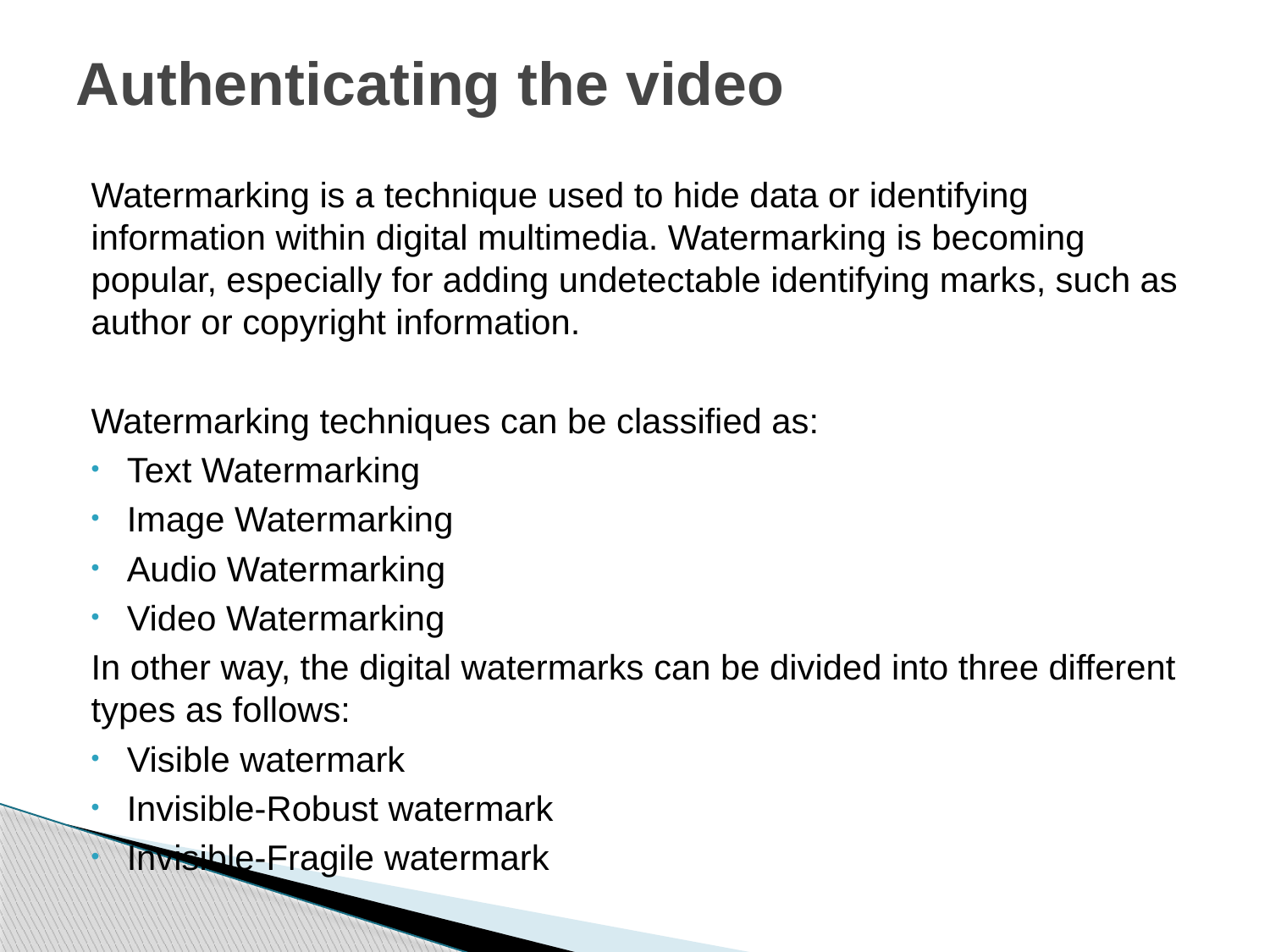

# Authenticating the video
Watermarking is a technique used to hide data or identifying information within digital multimedia. Watermarking is becoming popular, especially for adding undetectable identifying marks, such as author or copyright information.

Watermarking techniques can be classified as:
Text Watermarking
Image Watermarking
Audio Watermarking
Video Watermarking
In other way, the digital watermarks can be divided into three different types as follows:
Visible watermark
Invisible-Robust watermark
Invisible-Fragile watermark